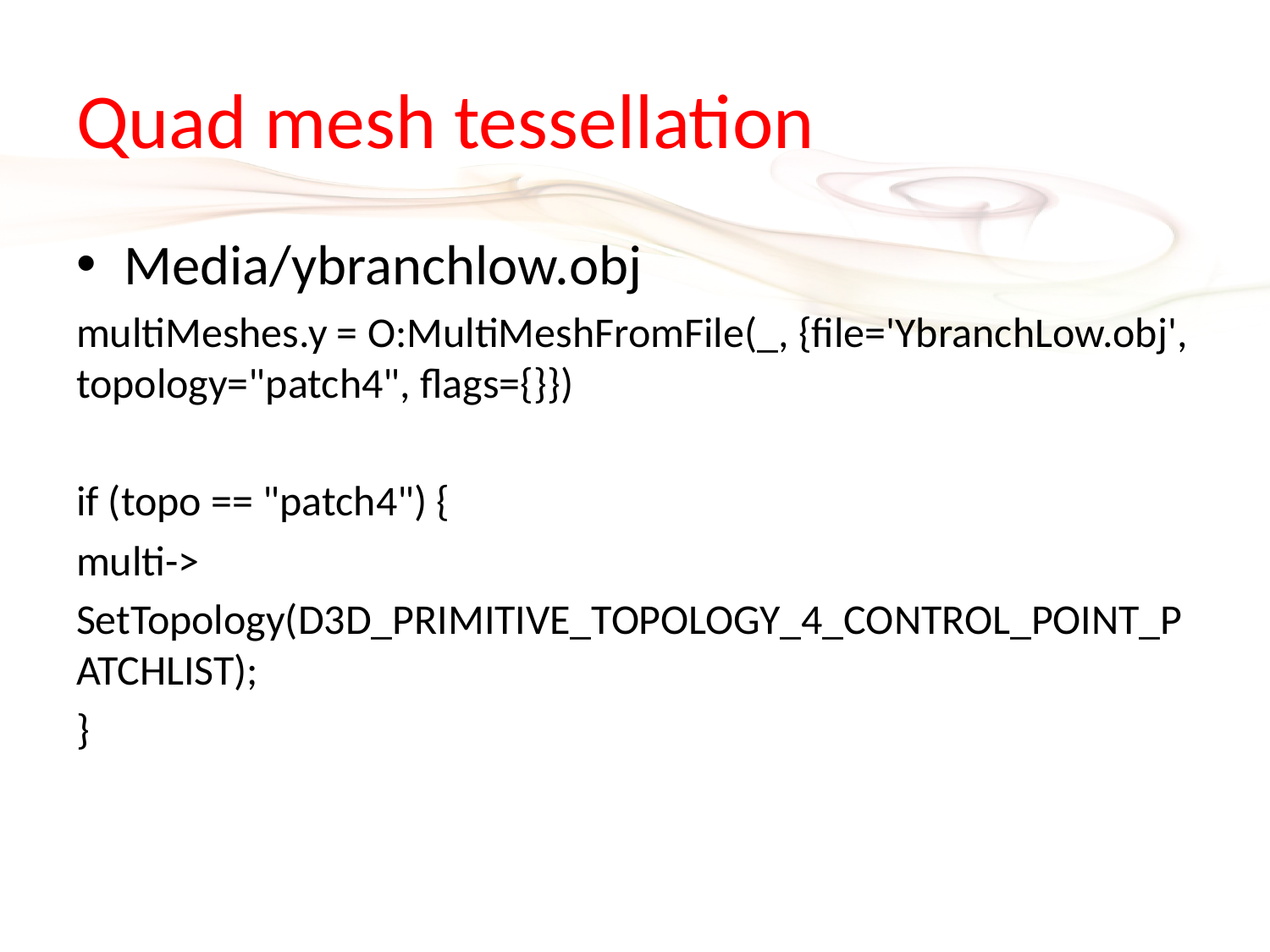

# Quad mesh tessellation
Media/ybranchlow.obj
multiMeshes.y = O:MultiMeshFromFile(_, {file='YbranchLow.obj', topology="patch4", flags={}})

if (topo == "patch4") {
multi->
SetTopology(D3D_PRIMITIVE_TOPOLOGY_4_CONTROL_POINT_PATCHLIST);
}